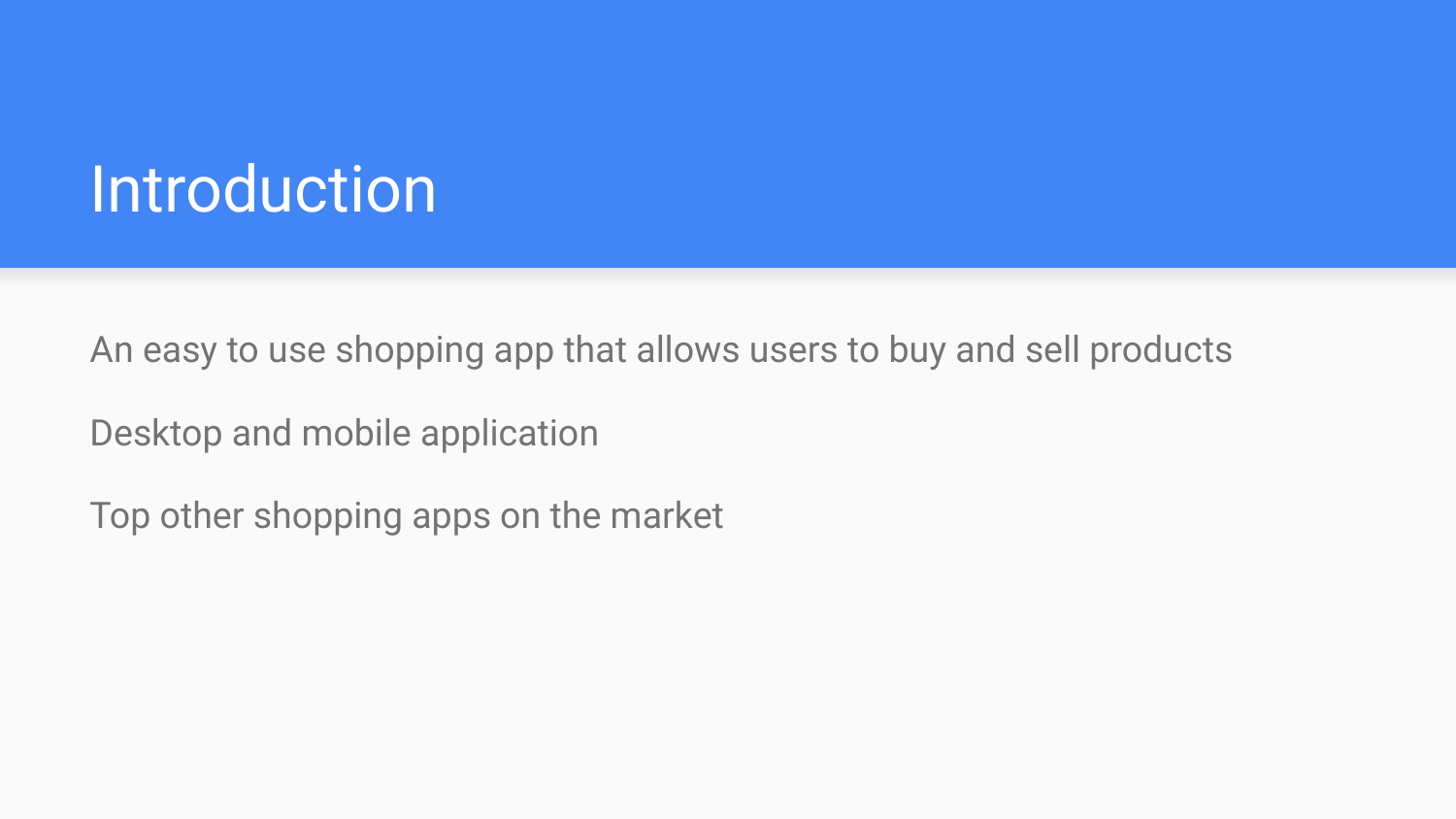

# Introduction
An easy to use shopping app that allows users to buy and sell products
Desktop and mobile application
Top other shopping apps on the market